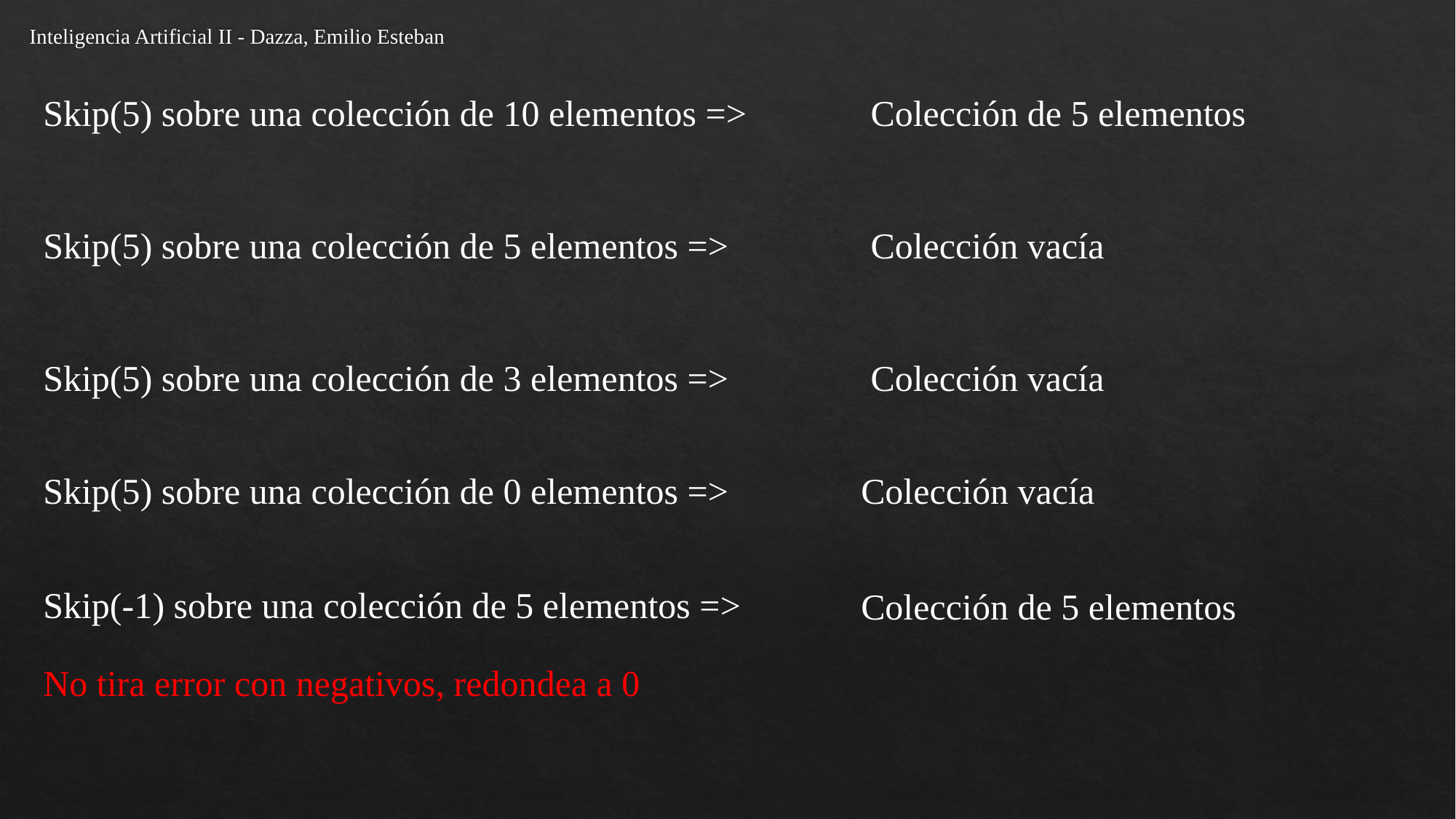

Inteligencia Artificial II - Dazza, Emilio Esteban
Skip(5) sobre una colección de 10 elementos =>
Colección de 5 elementos
Skip(5) sobre una colección de 5 elementos =>
Colección vacía
Colección vacía
Skip(5) sobre una colección de 3 elementos =>
Colección vacía
Skip(5) sobre una colección de 0 elementos =>
Skip(-1) sobre una colección de 5 elementos =>
Colección de 5 elementos
No tira error con negativos, redondea a 0